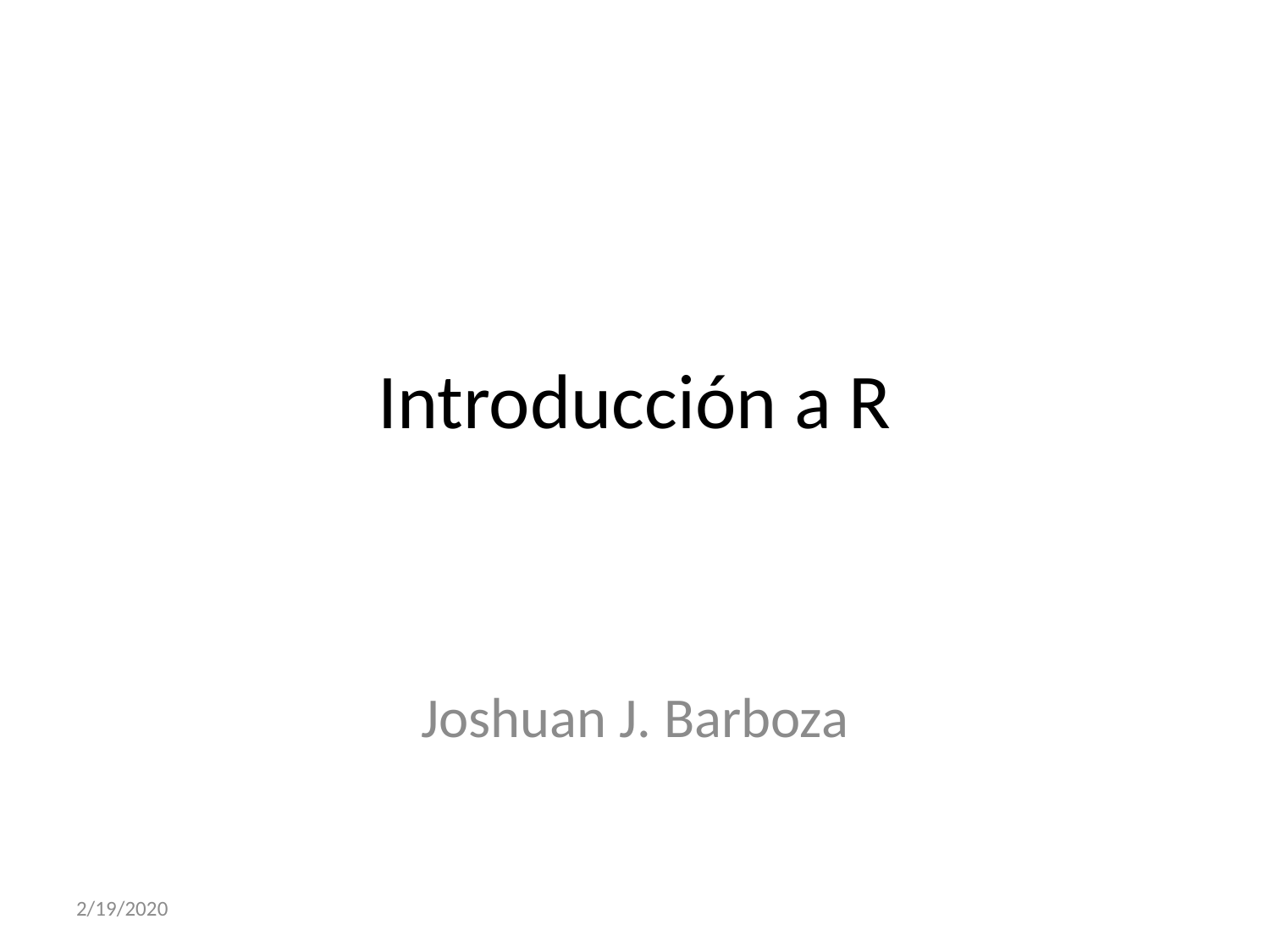

# Introducción a R
Joshuan J. Barboza
2/19/2020